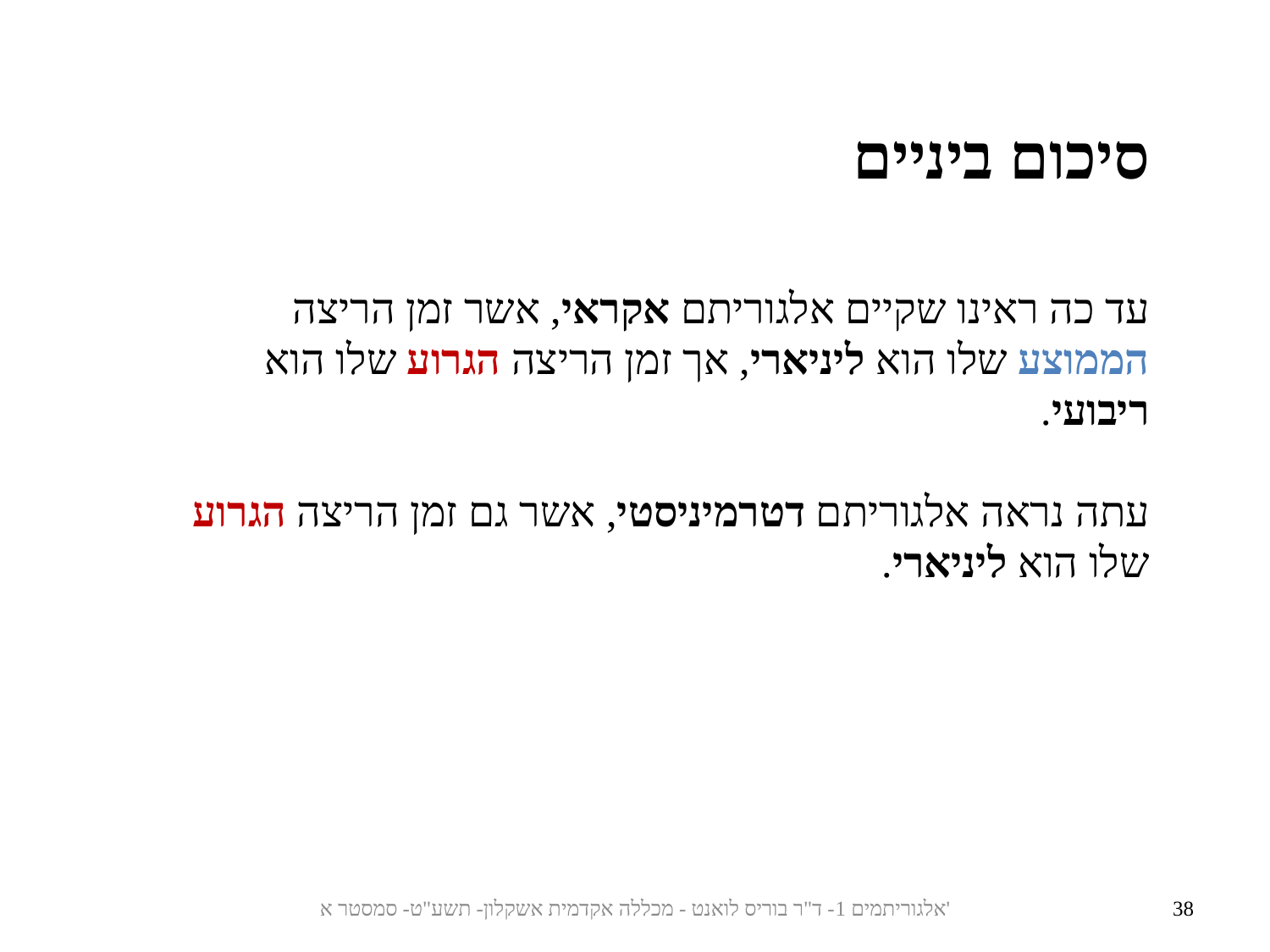

סיכום ביניים
עד כה ראינו שקיים אלגוריתם אקראי, אשר זמן הריצה הממוצע שלו הוא ליניארי, אך זמן הריצה הגרוע שלו הוא ריבועי.

עתה נראה אלגוריתם דטרמיניסטי, אשר גם זמן הריצה הגרוע שלו הוא ליניארי.
אלגוריתמים 1- ד"ר בוריס לואנט - מכללה אקדמית אשקלון- תשע"ט- סמסטר א'
38